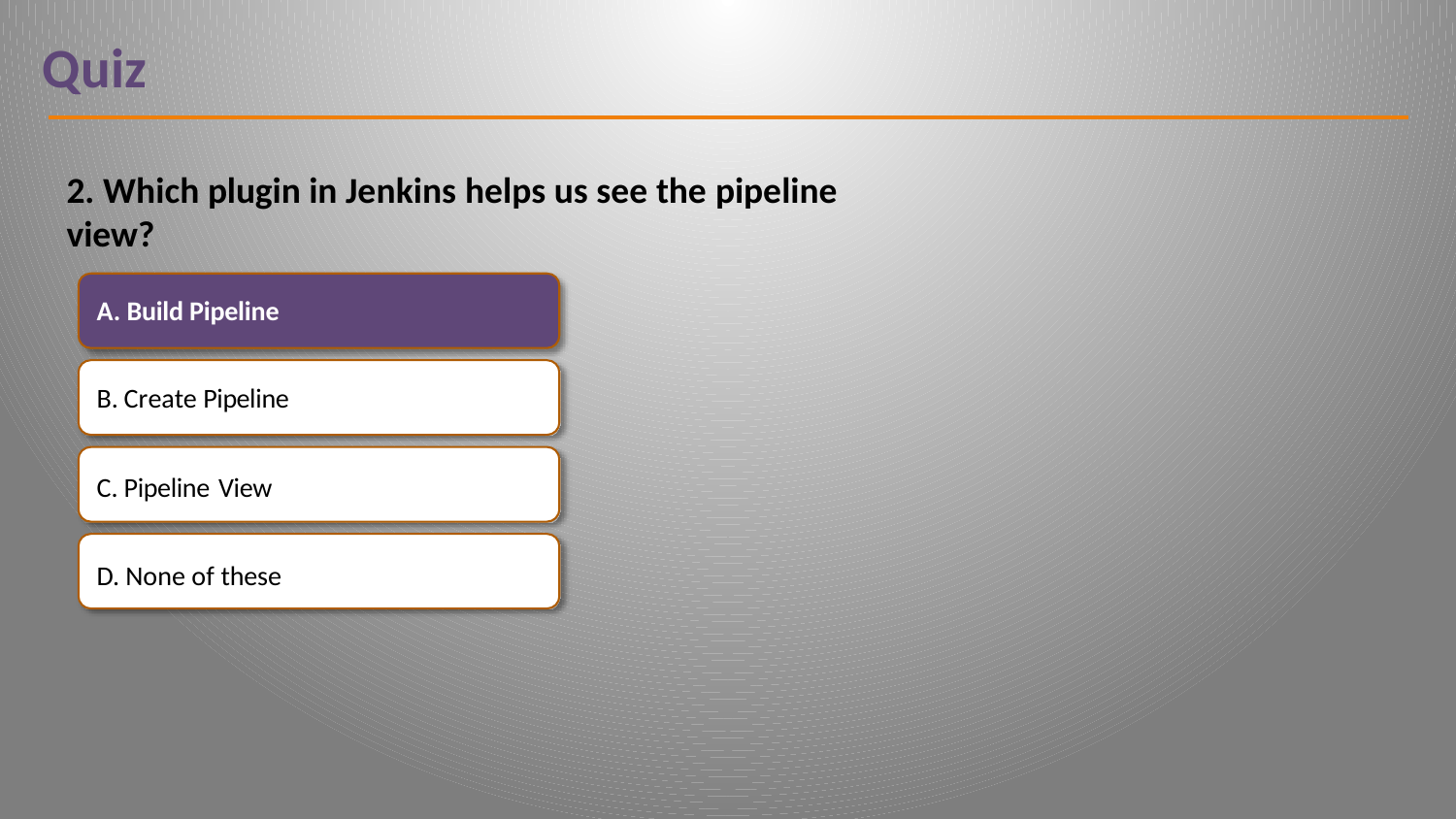

# Quiz
2. Which plugin in Jenkins helps us see the pipeline view?

A. Build Pipeline

Create Pipeline

Pipeline View

None of these